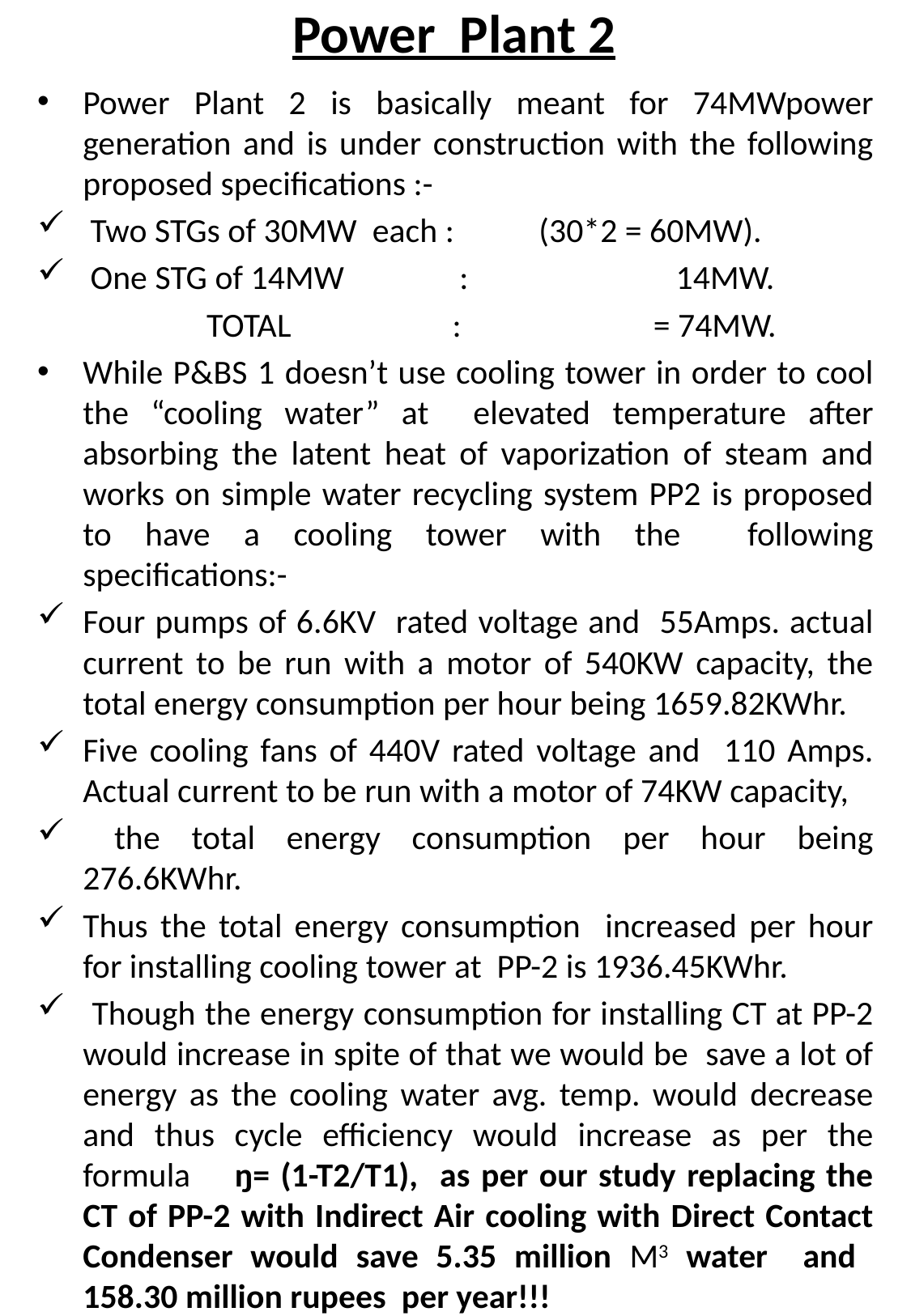

# Power  Plant 2
Power Plant 2 is basically meant for 74MWpower generation and is under construction with the following proposed specifications :-
 Two STGs of 30MW  each :           (30*2 = 60MW).
 One STG of 14MW               :                           14MW.
                      TOTAL                     :                         = 74MW.
While P&BS 1 doesn’t use cooling tower in order to cool the “cooling water” at  elevated temperature after absorbing the latent heat of vaporization of steam and works on simple water recycling system PP2 is proposed to have a cooling tower with the  following specifications:-
Four pumps of 6.6KV  rated voltage and  55Amps. actual current to be run with a motor of 540KW capacity, the total energy consumption per hour being 1659.82KWhr.
Five cooling fans of 440V rated voltage and  110 Amps. Actual current to be run with a motor of 74KW capacity,
 the total energy consumption per hour being 276.6KWhr.
Thus the total energy consumption  increased per hour for installing cooling tower at  PP-2 is 1936.45KWhr.
 Though the energy consumption for installing CT at PP-2 would increase in spite of that we would be  save a lot of energy as the cooling water avg. temp. would decrease and thus cycle efficiency would increase as per the formula    ŋ= (1-T2/T1),  as per our study replacing the CT of PP-2 with Indirect Air cooling with Direct Contact Condenser would save 5.35 million M3 water  and  158.30 million rupees  per year!!!